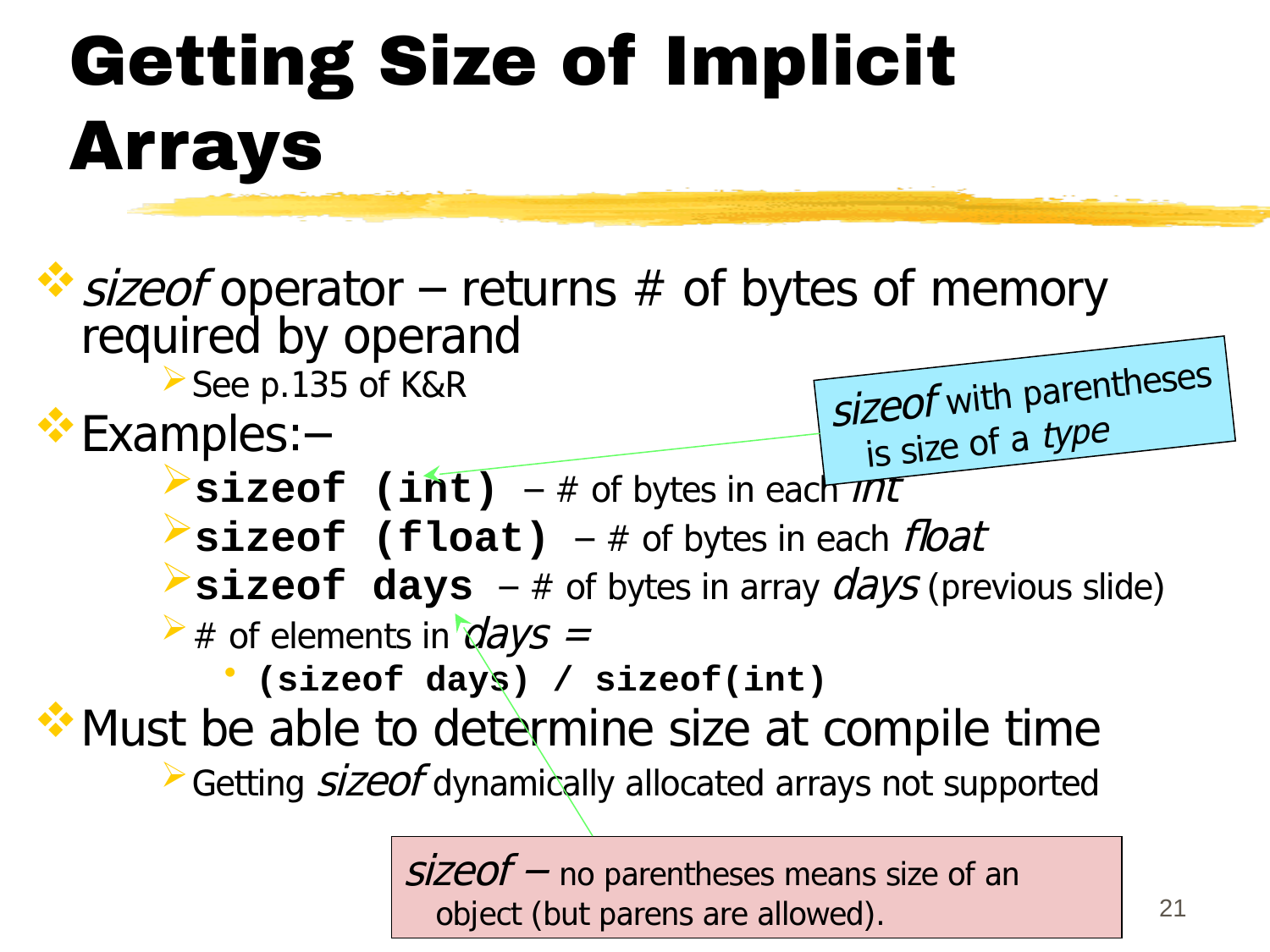

# Getting Size of Implicit Arrays
sizeof operator – returns # of bytes of memory required by operand
See p.135 of K&R
Examples:–
sizeof (int) – # of bytes in each int
sizeof (float) – # of bytes in each float
sizeof days – # of bytes in array days (previous slide)
# of elements in days =
(sizeof days) / sizeof(int)
Must be able to determine size at compile time
Getting sizeof dynamically allocated arrays not supported
sizeof with parentheses is size of a type

sizeof – no parentheses means size of an object (but parens are allowed).
21